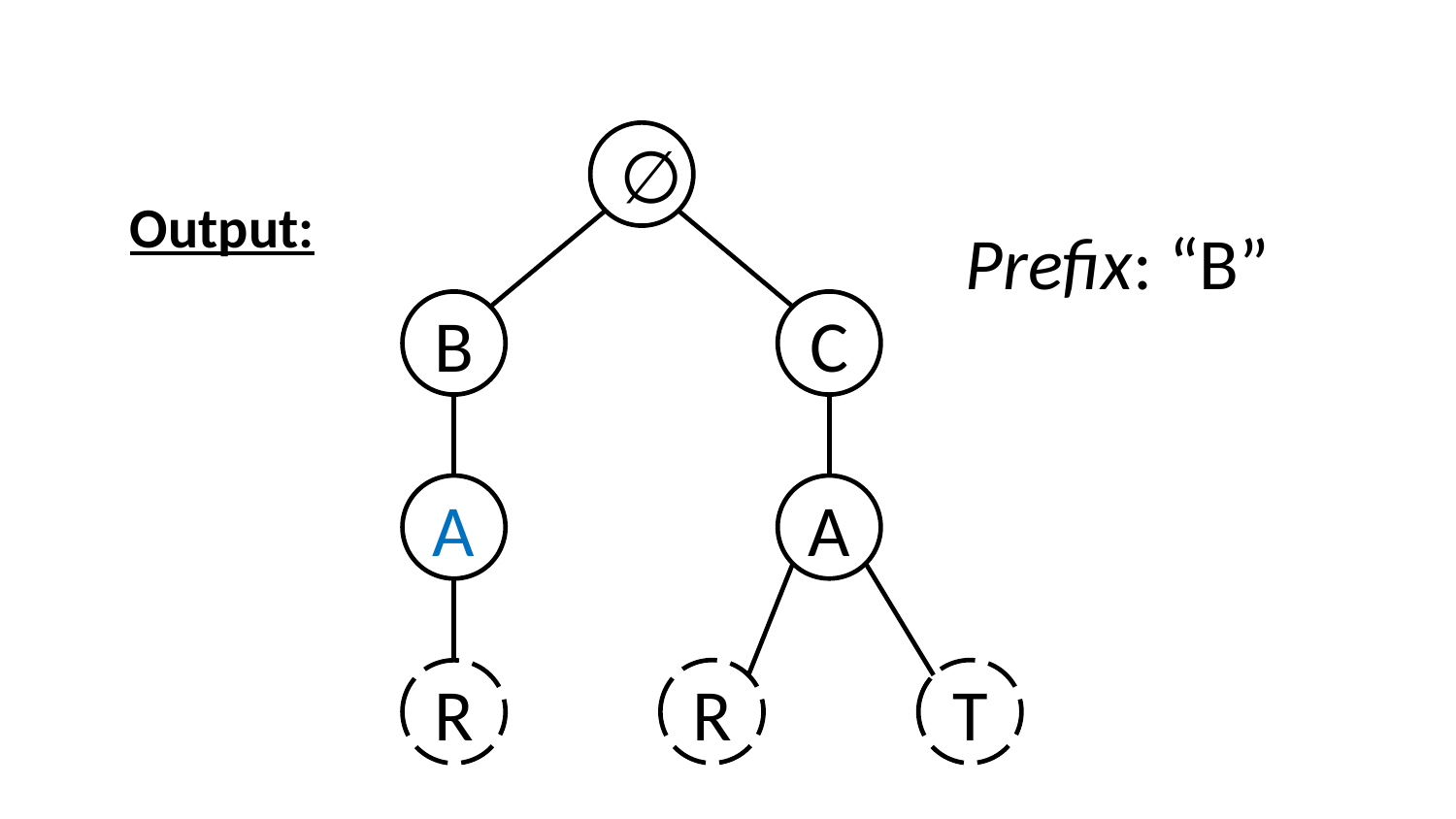

#

Prefix: “B”
∅
Output:
C
B
A
A
R
T
R